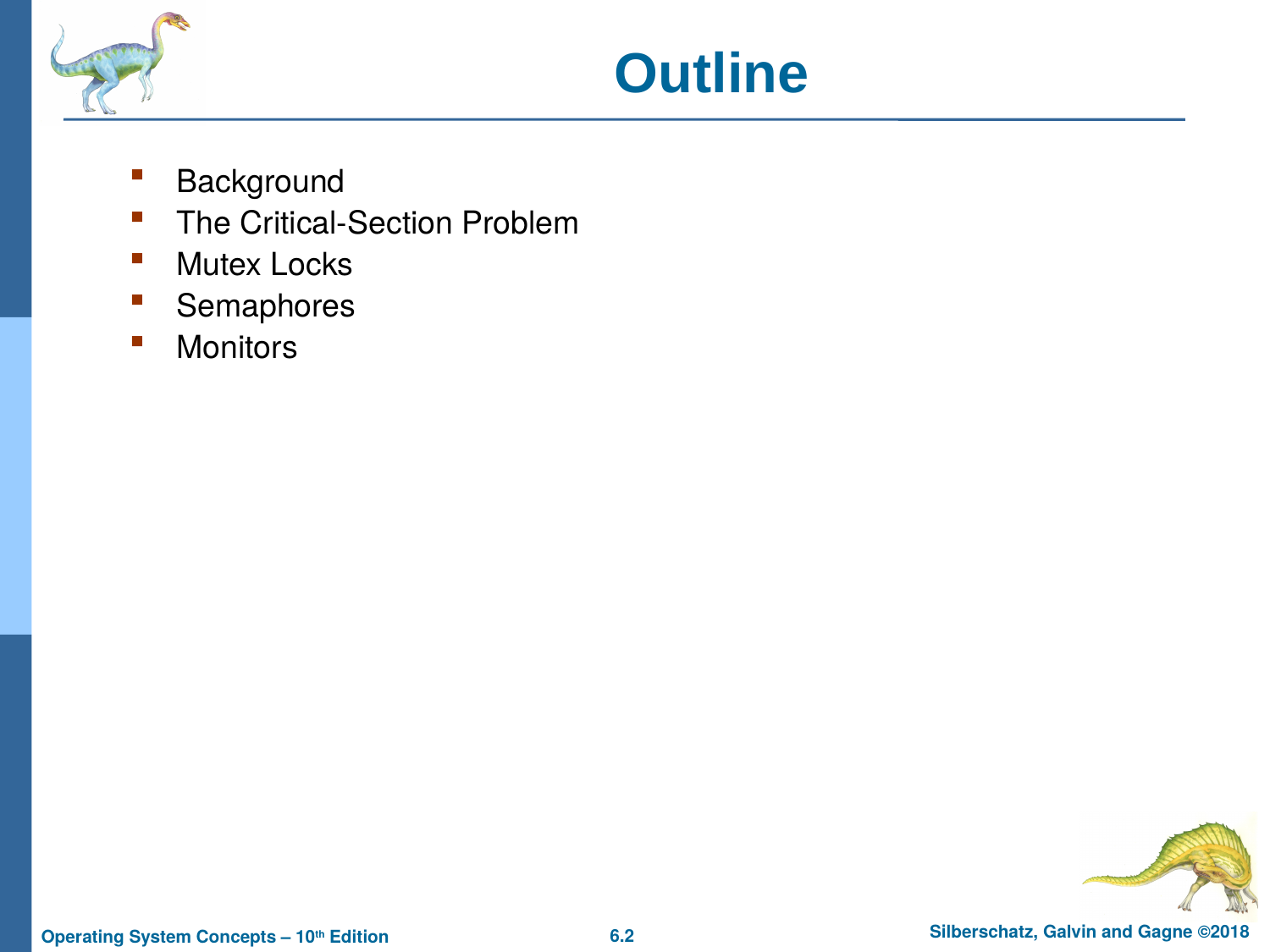

# Outline
Background
The Critical-Section Problem
Mutex Locks
Semaphores
Monitors